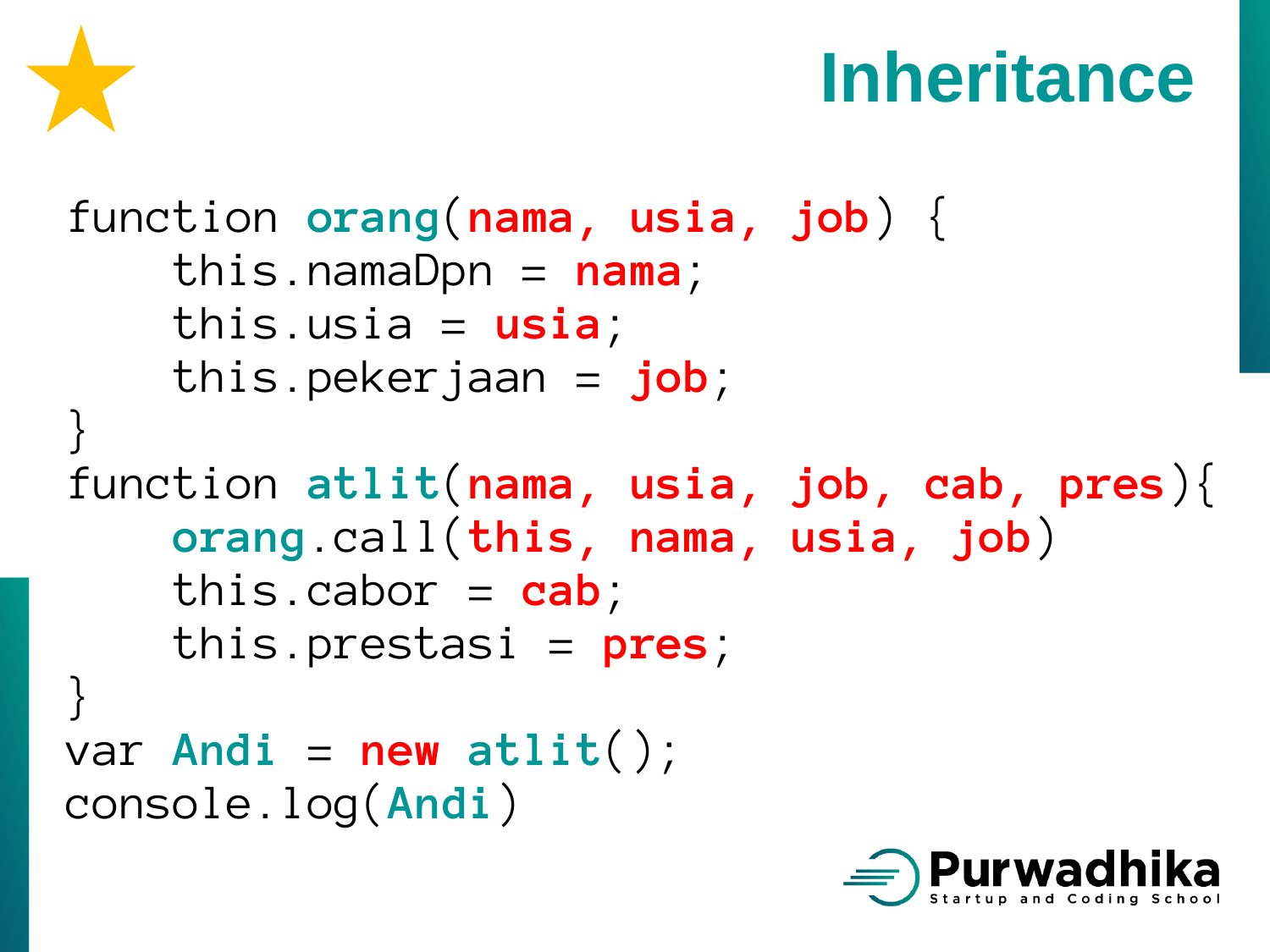

Inheritance

function orang(nama, usia, job) {
    this.namaDpn = nama;
    this.usia = usia;
    this.pekerjaan = job;
}
function atlit(nama, usia, job, cab, pres){
    orang.call(this, nama, usia, job)
    this.cabor = cab;
    this.prestasi = pres;
}
var Andi = new atlit();
console.log(Andi)